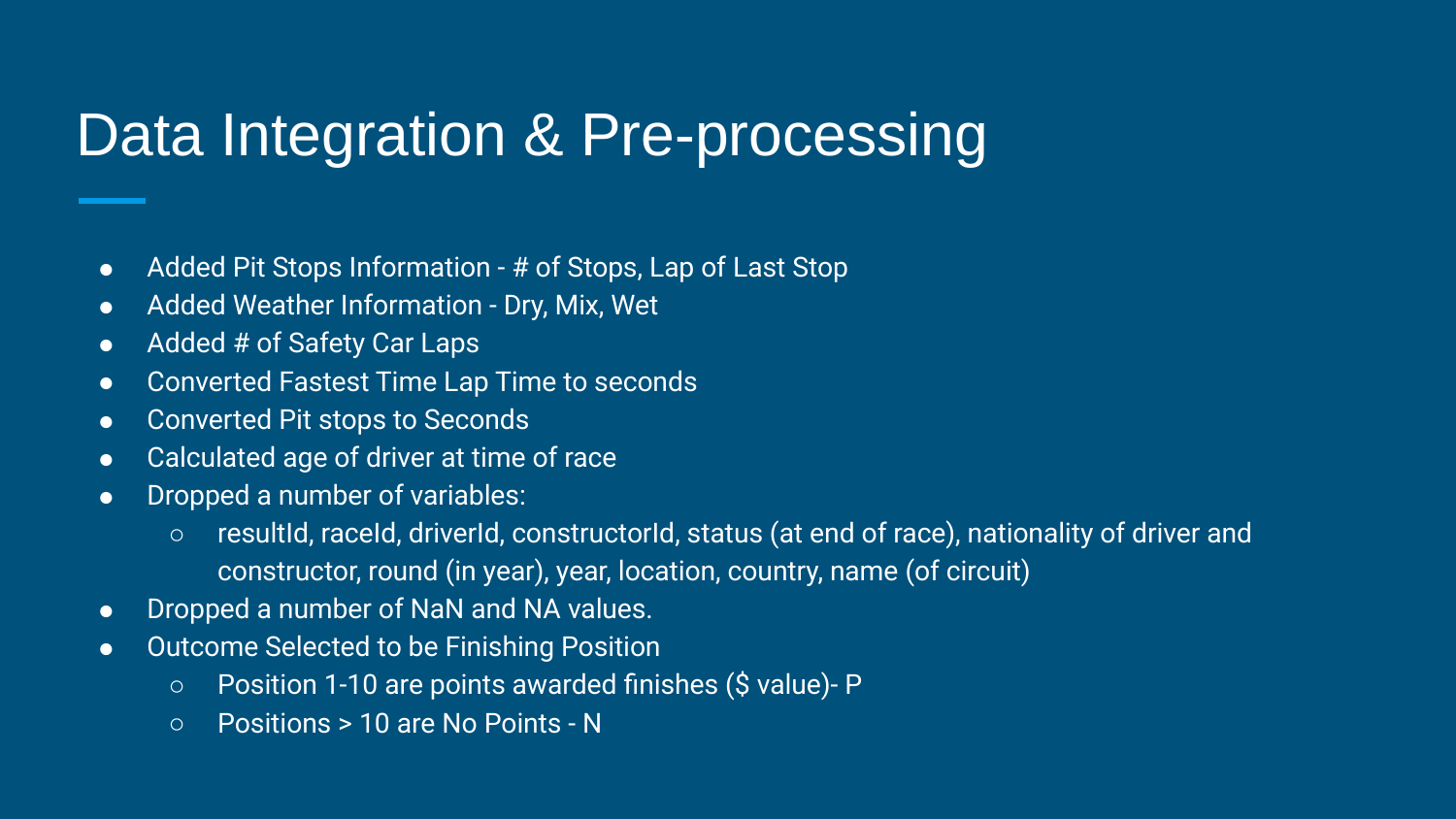

# Data Integration & Pre-processing
Added Pit Stops Information - # of Stops, Lap of Last Stop
Added Weather Information - Dry, Mix, Wet
Added # of Safety Car Laps
Converted Fastest Time Lap Time to seconds
Converted Pit stops to Seconds
Calculated age of driver at time of race
Dropped a number of variables:
resultId, raceId, driverId, constructorId, status (at end of race), nationality of driver and constructor, round (in year), year, location, country, name (of circuit)
Dropped a number of NaN and NA values.
Outcome Selected to be Finishing Position
Position 1-10 are points awarded finishes ($ value)- P
Positions > 10 are No Points - N